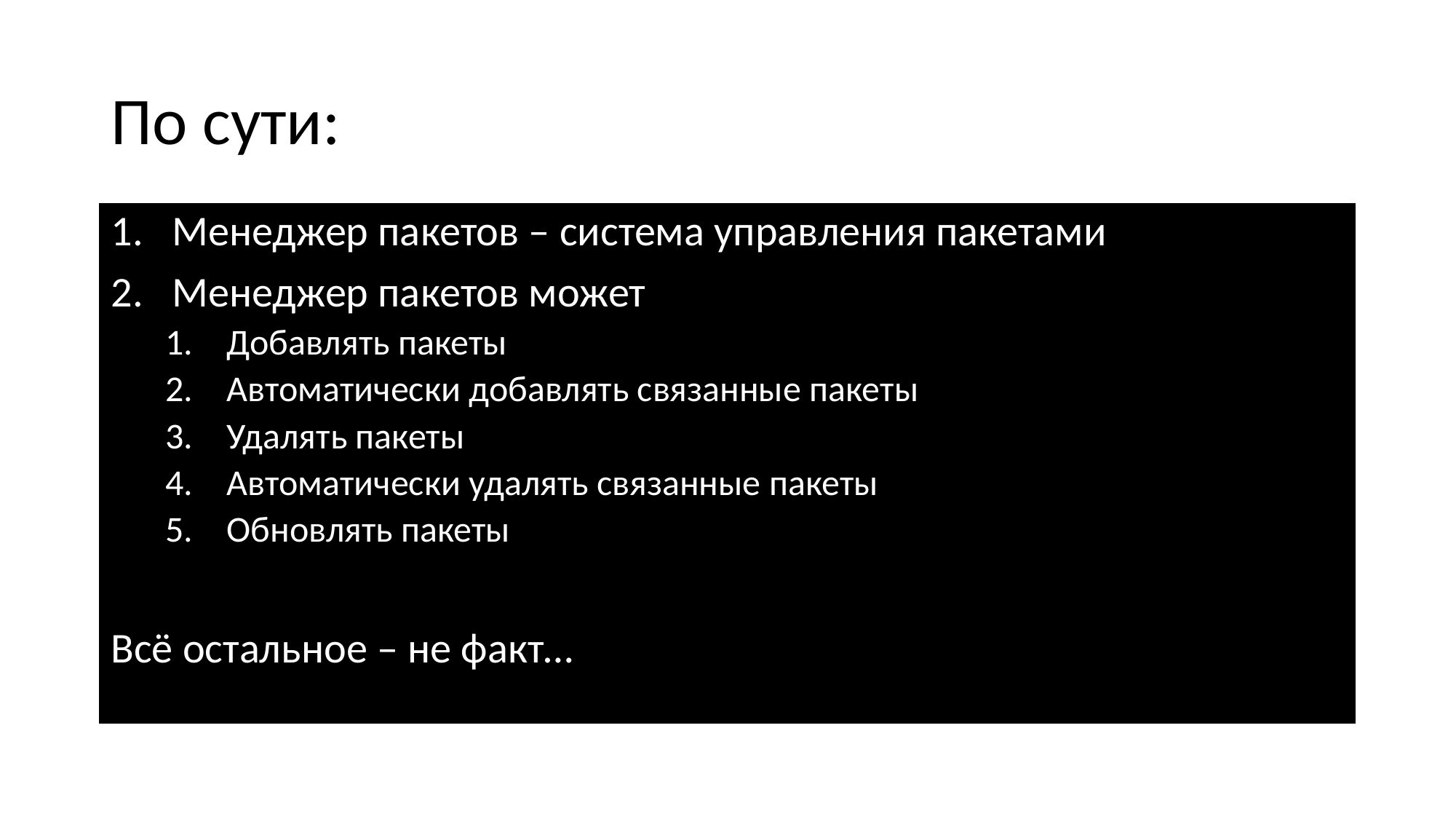

# По сути:
Менеджер пакетов – система управления пакетами
Менеджер пакетов может
Добавлять пакеты
Автоматически добавлять связанные пакеты
Удалять пакеты
Автоматически удалять связанные пакеты
Обновлять пакеты

Всё остальное – не факт…